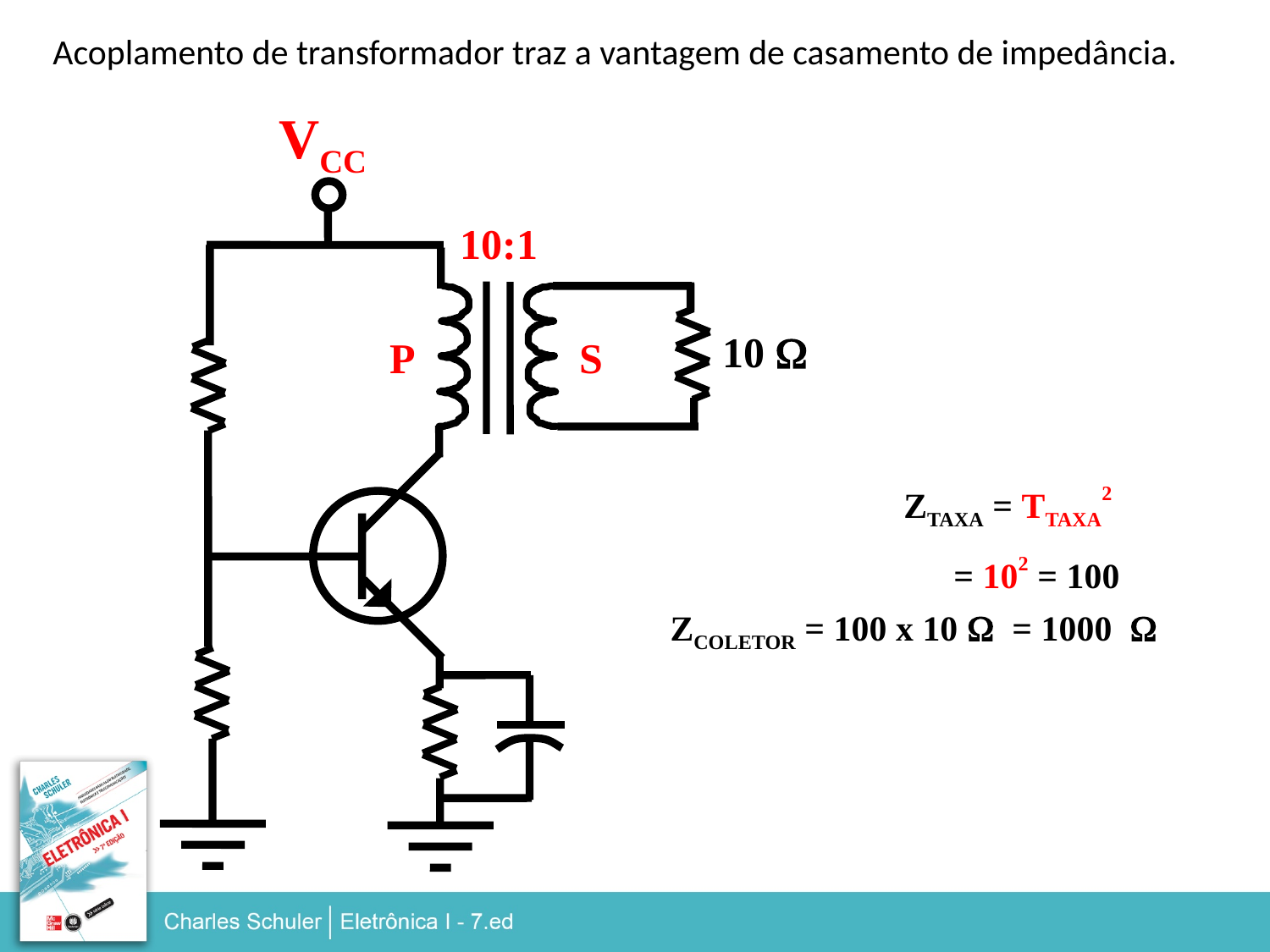

Acoplamento de transformador traz a vantagem de casamento de impedância.
VCC

10:1

10 Ω

P
S

ZTAXA = TTAXA2

= 102 = 100

ZCOLETOR = 100 x 10 Ω = 1000 Ω